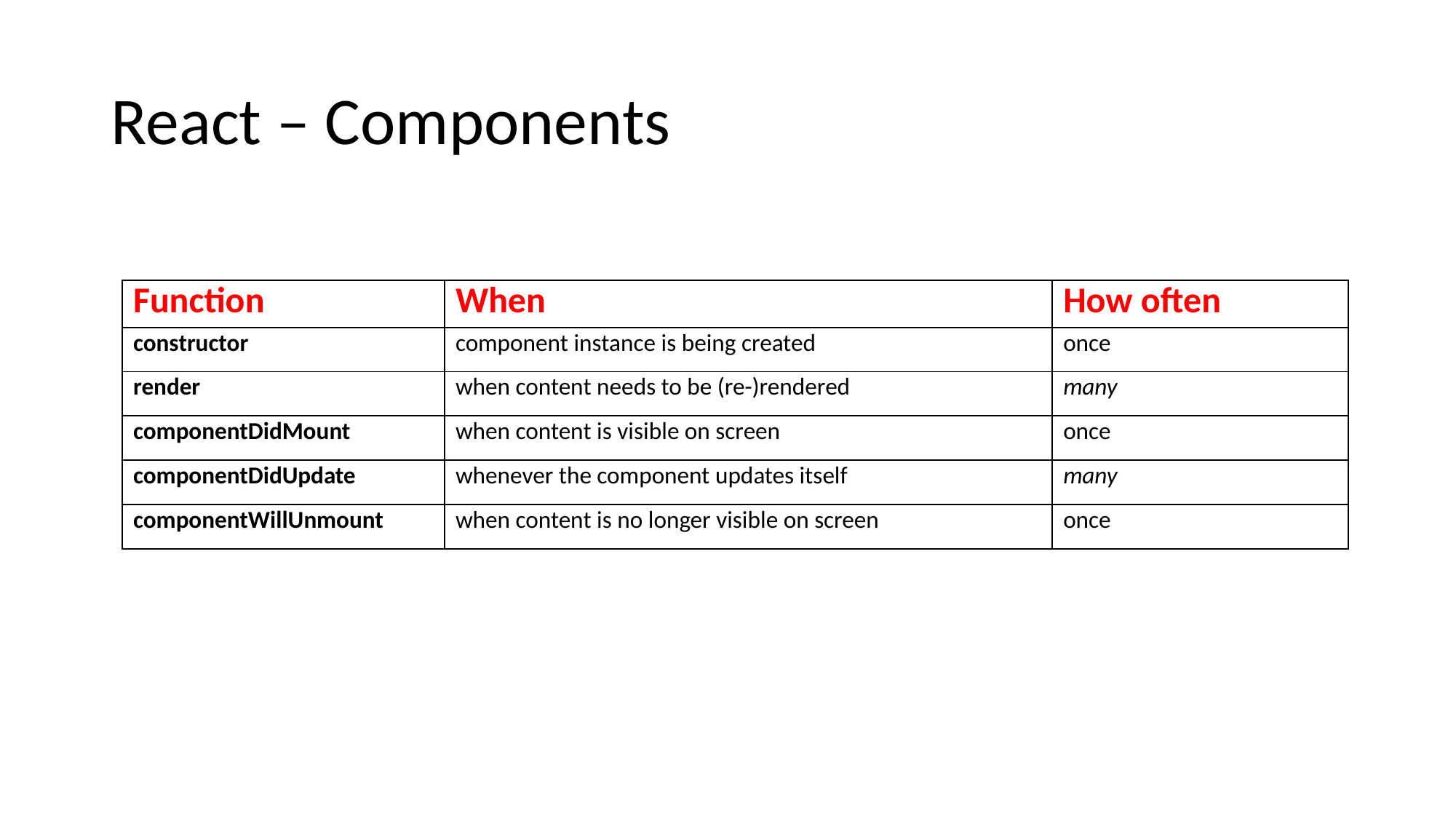

# React – Components
| Function | When | How often |
| --- | --- | --- |
| constructor | component instance is being created | once |
| render | when content needs to be (re-)rendered | many |
| componentDidMount | when content is visible on screen | once |
| componentDidUpdate | whenever the component updates itself | many |
| componentWillUnmount | when content is no longer visible on screen | once |